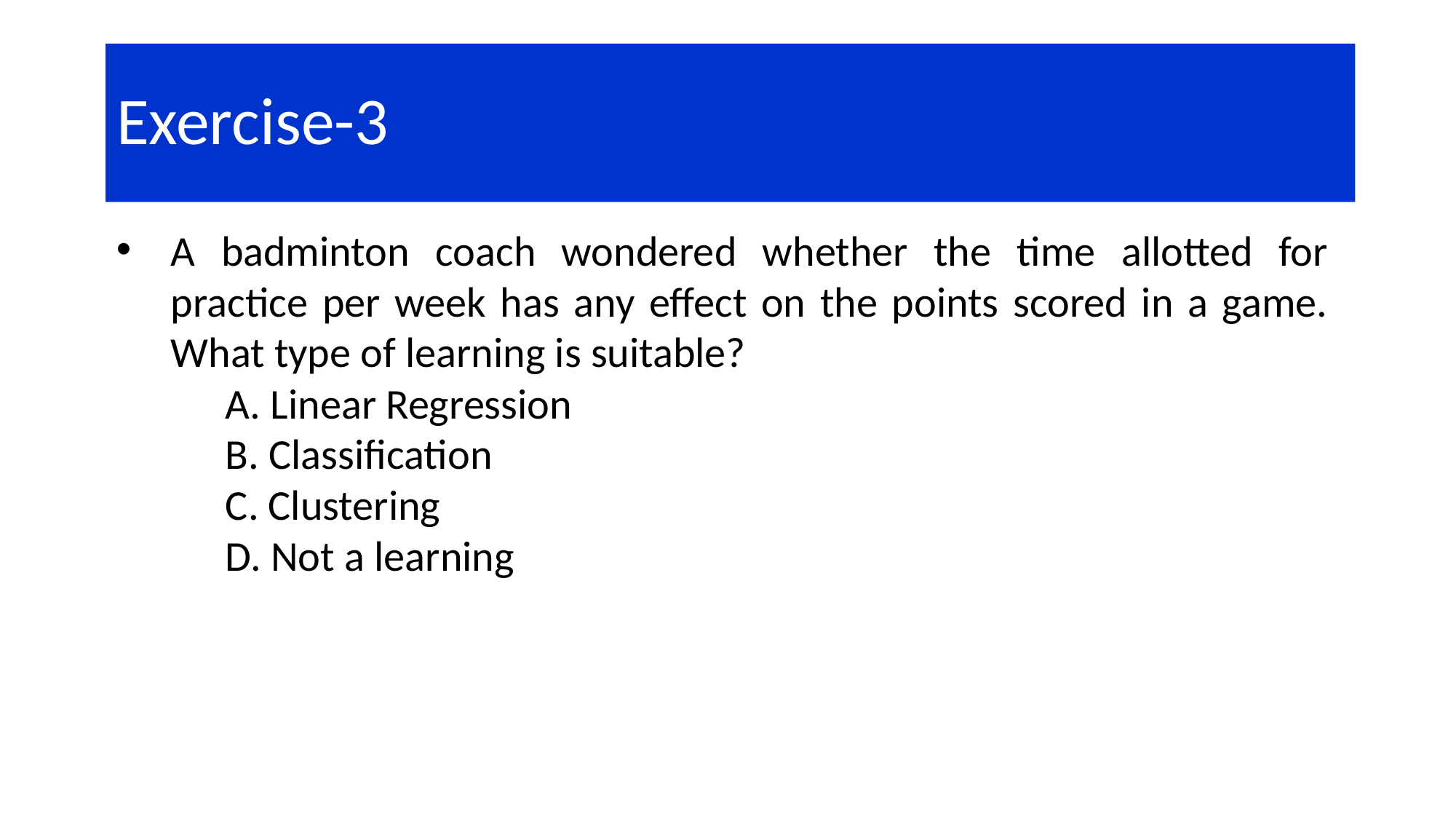

# Exercise-3
A badminton coach wondered whether the time allotted for practice per week has any effect on the points scored in a game. What type of learning is suitable?
	A. Linear Regression
	B. Classification
	C. Clustering
	D. Not a learning